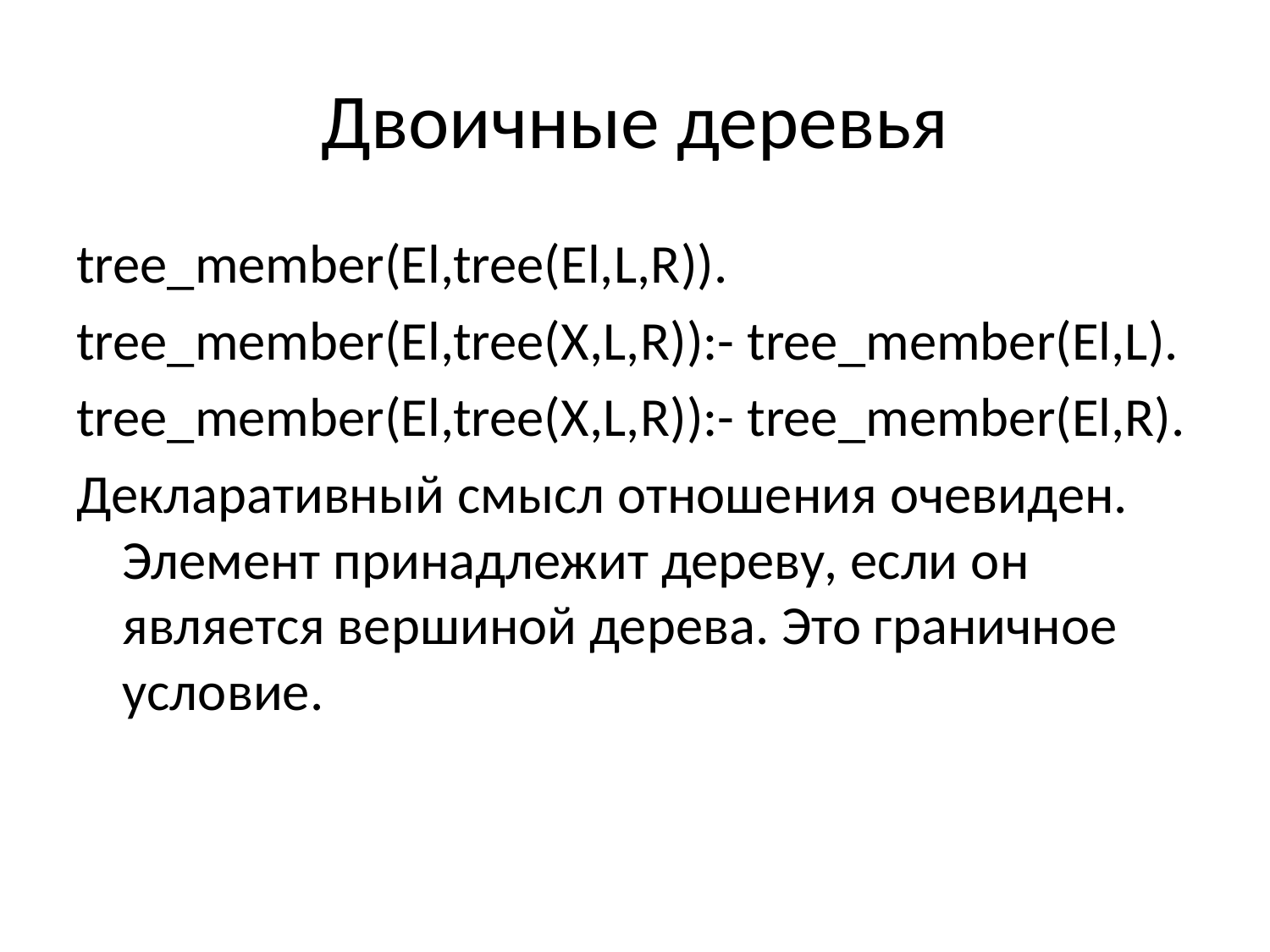

# Двоичные деревья
tree_member(El,tree(El,L,R)).
tree_member(El,tree(X,L,R)):- tree_member(El,L).
tree_member(El,tree(X,L,R)):- tree_member(El,R).
Декларативный смысл отношения очевиден. Элемент принадлежит дереву, если он является вершиной дерева. Это граничное условие.